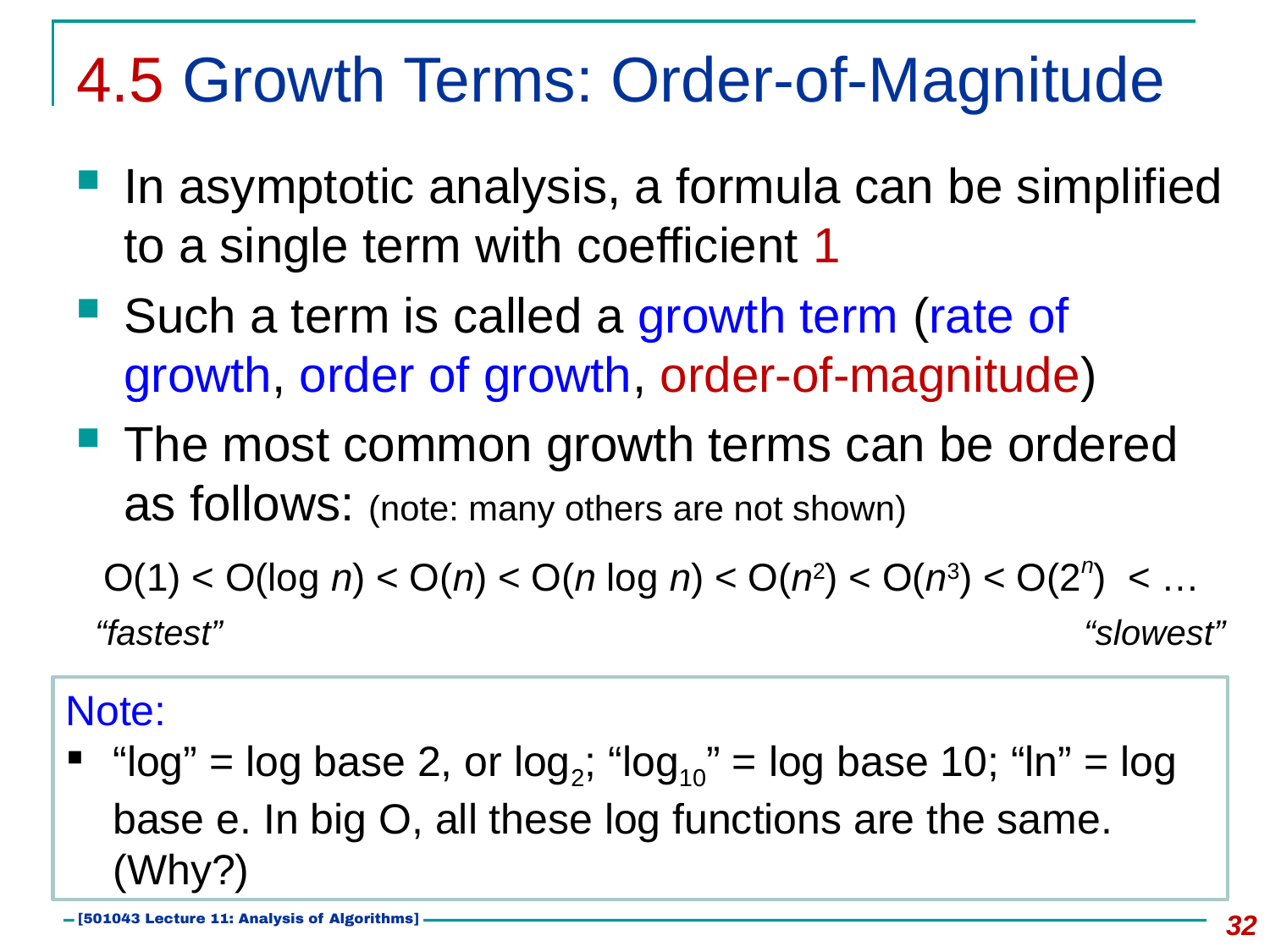

# 4.5 Growth Terms: Order-of-Magnitude
In asymptotic analysis, a formula can be simplified to a single term with coefficient 1
Such a term is called a growth term (rate of growth, order of growth, order-of-magnitude)
The most common growth terms can be ordered as follows: (note: many others are not shown)
  O(1) < O(log n) < O(n) < O(n log n) < O(n2) < O(n3) < O(2n)  < …
“fastest”
“slowest”
Note:
“log” = log base 2, or log2; “log10” = log base 10; “ln” = log base e. In big O, all these log functions are the same. (Why?)
32
[501043 Lecture 11: Analysis of Algorithms]